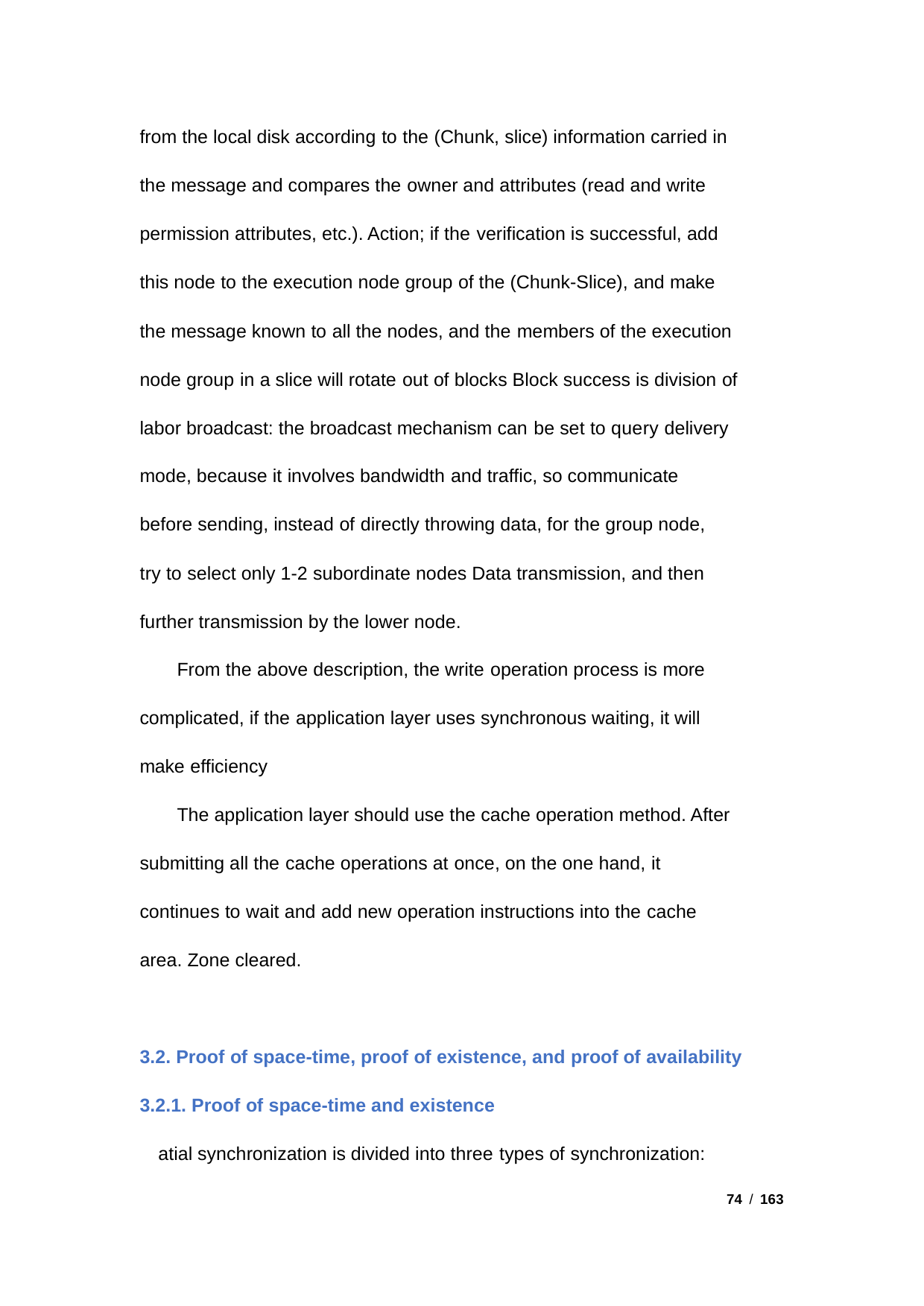

from the local disk according to the (Chunk, slice) information carried in
the message and compares the owner and attributes (read and write
permission attributes, etc.). Action; if the verification is successful, add
this node to the execution node group of the (Chunk-Slice), and make
the message known to all the nodes, and the members of the execution
node group in a slice will rotate out of blocks Block success is division of
labor broadcast: the broadcast mechanism can be set to query delivery
mode, because it involves bandwidth and traffic, so communicate
before sending, instead of directly throwing data, for the group node,
try to select only 1-2 subordinate nodes Data transmission, and then
further transmission by the lower node.
From the above description, the write operation process is more
complicated, if the application layer uses synchronous waiting, it will
make efficiency
The application layer should use the cache operation method. After
submitting all the cache operations at once, on the one hand, it
continues to wait and add new operation instructions into the cache
area. Zone cleared.
3.2. Proof of space-time, proof of existence, and proof of availability
3.2.1. Proof of space-time and existence
atial synchronization is divided into three types of synchronization:
74 / 163